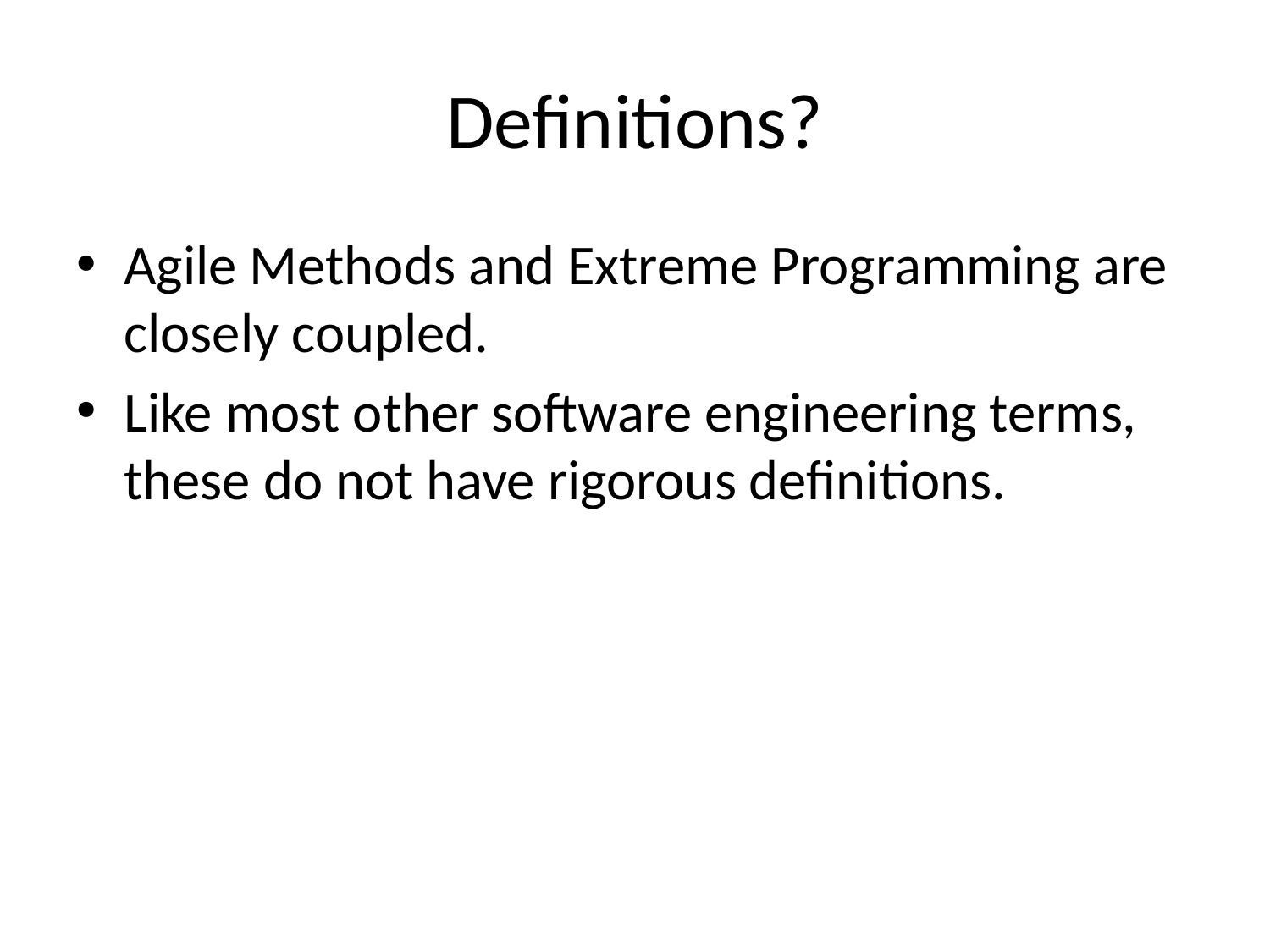

# Definitions?
Agile Methods and Extreme Programming are closely coupled.
Like most other software engineering terms, these do not have rigorous definitions.